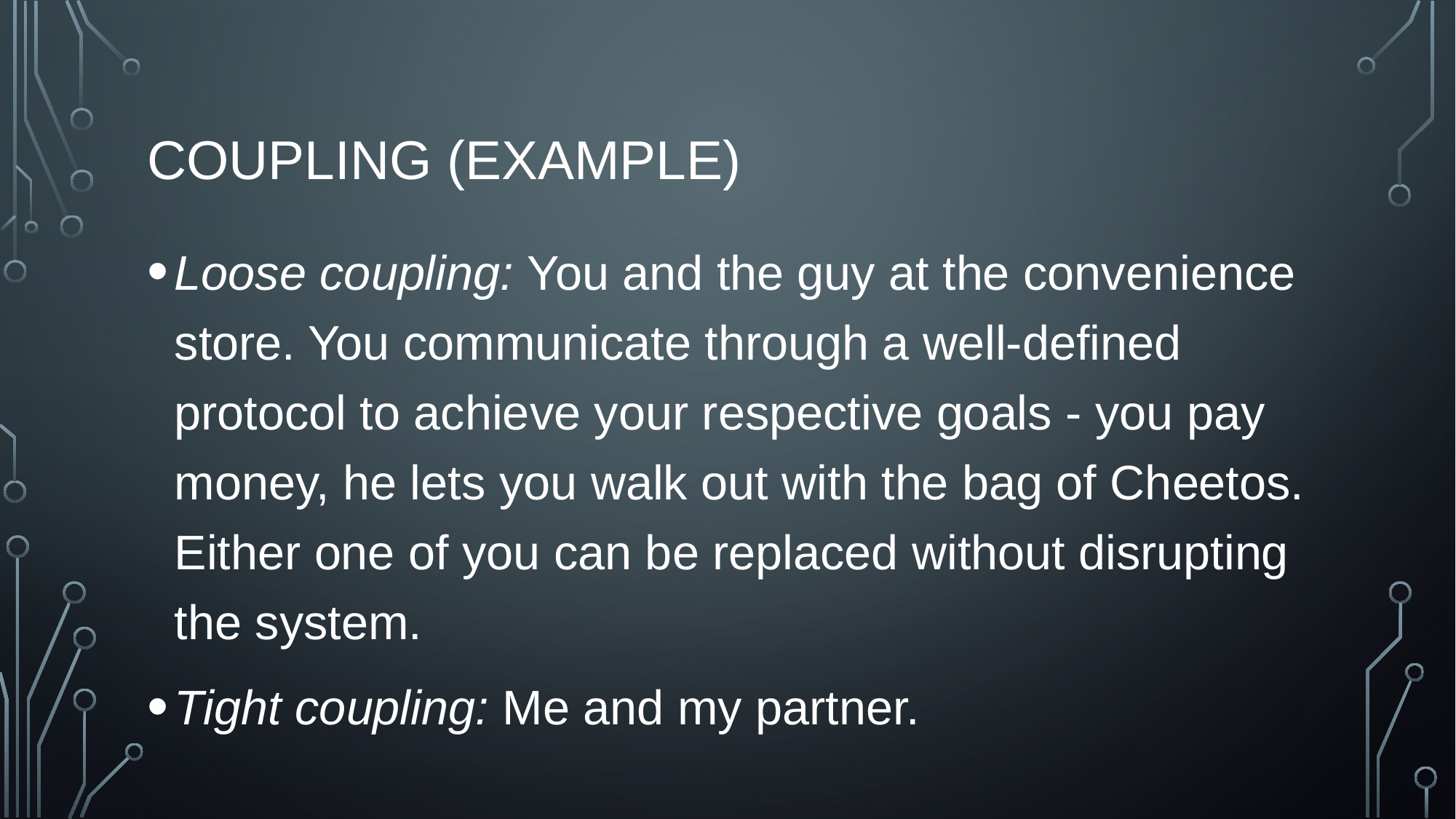

# Coupling (example)
Loose coupling: You and the guy at the convenience store. You communicate through a well-defined protocol to achieve your respective goals - you pay money, he lets you walk out with the bag of Cheetos. Either one of you can be replaced without disrupting the system.
Tight coupling: Me and my partner.